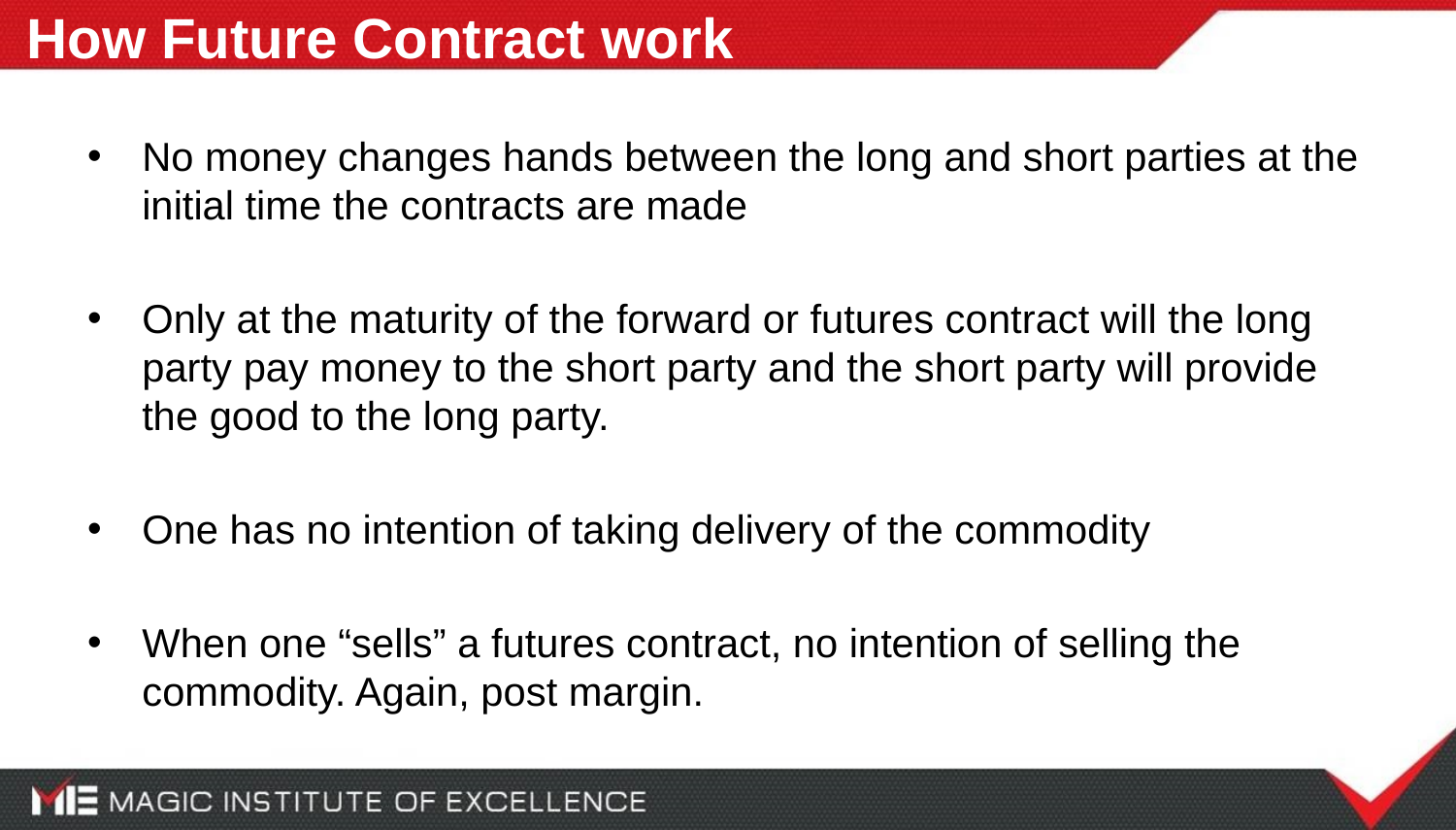

# How Future Contract work
No money changes hands between the long and short parties at the initial time the contracts are made

Only at the maturity of the forward or futures contract will the long party pay money to the short party and the short party will provide the good to the long party.

One has no intention of taking delivery of the commodity

When one “sells” a futures contract, no intention of selling the commodity. Again, post margin.